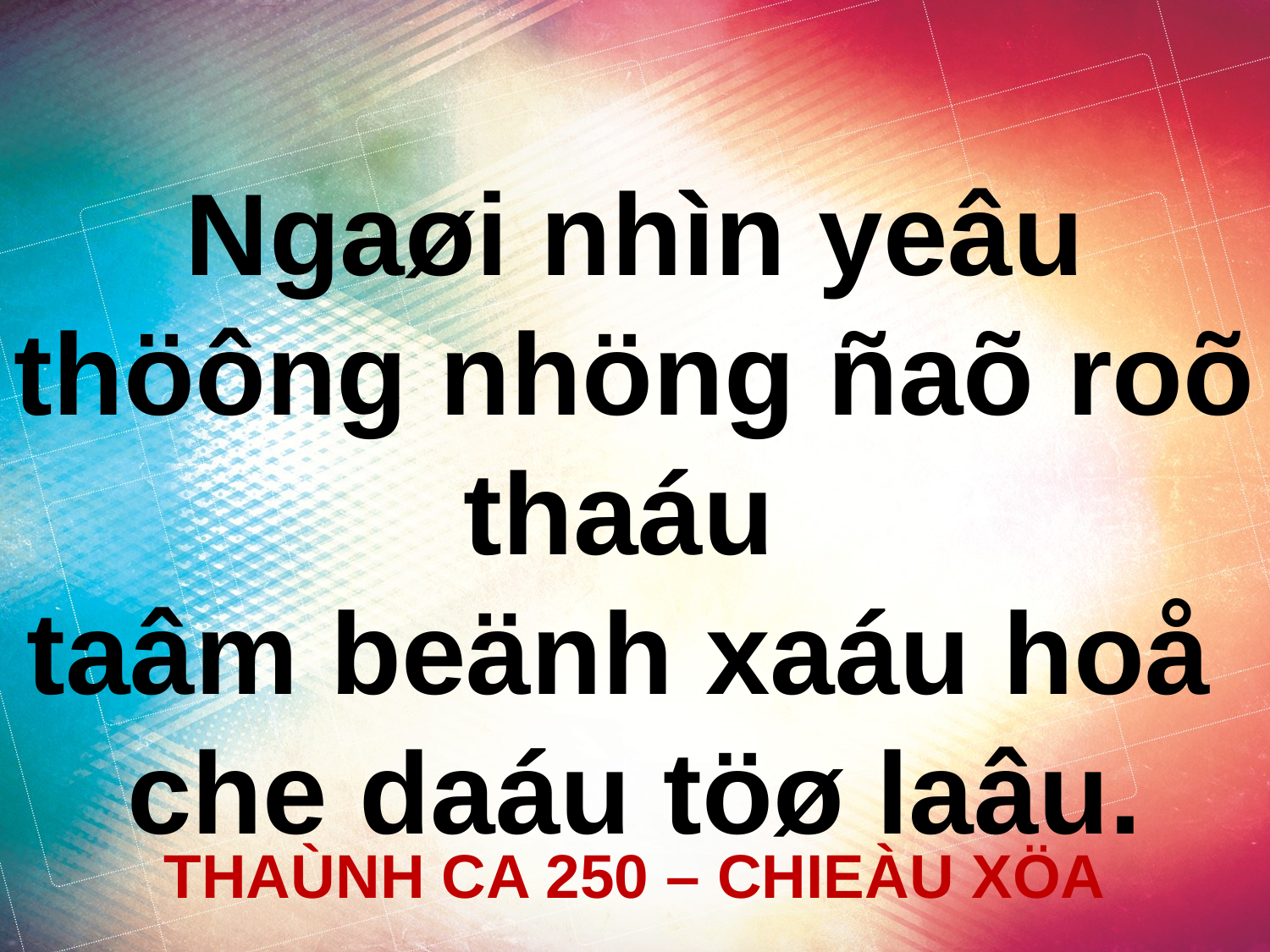

Ngaøi nhìn yeâu thöông nhöng ñaõ roõ thaáu
taâm beänh xaáu hoå
che daáu töø laâu.
THAÙNH CA 250 – CHIEÀU XÖA